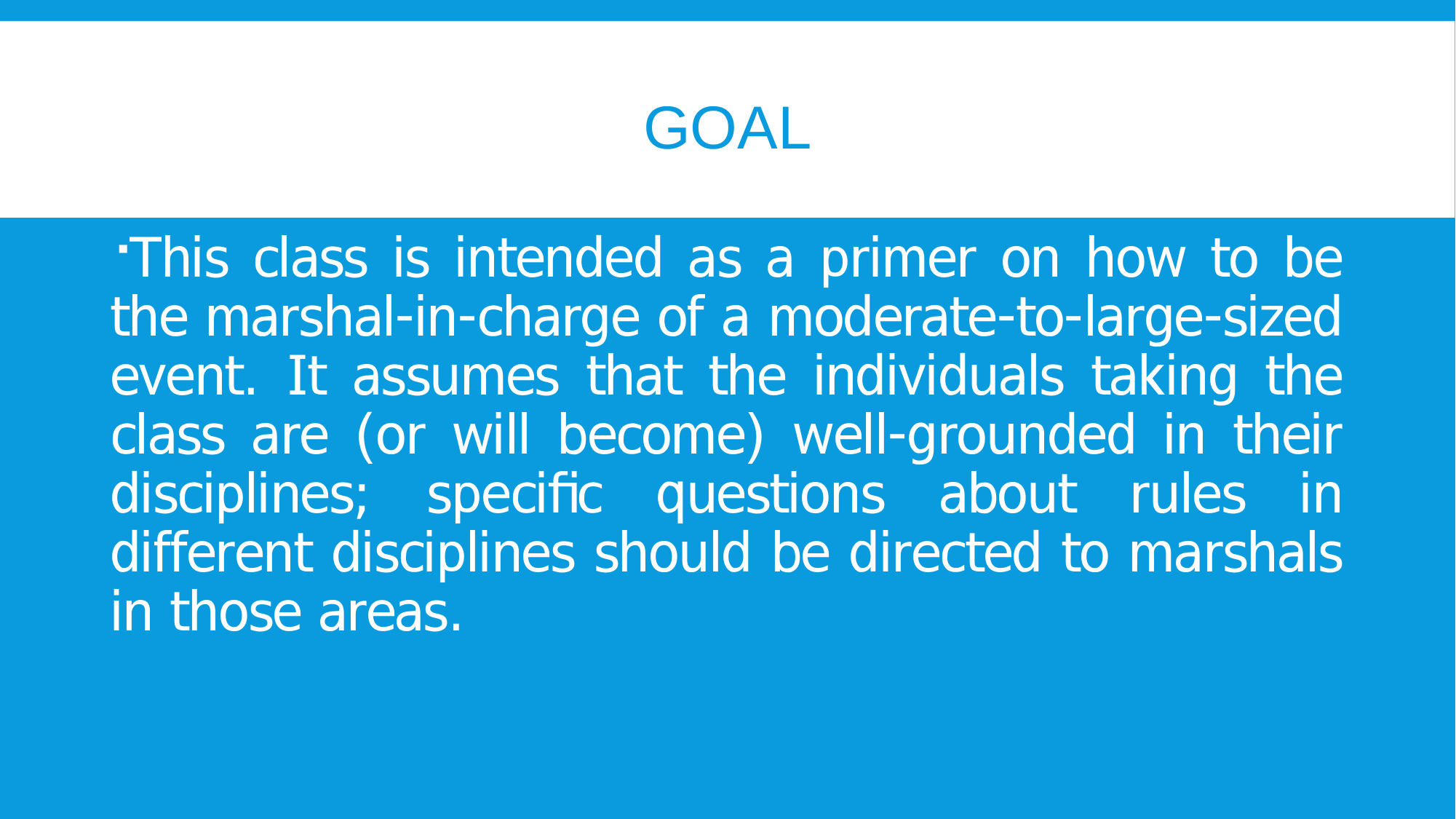

# Goal
This class is intended as a primer on how to be the marshal-in-charge of a moderate-to-large-sized event. It assumes that the individuals taking the class are (or will become) well-grounded in their disciplines; specific questions about rules in different disciplines should be directed to marshals in those areas.